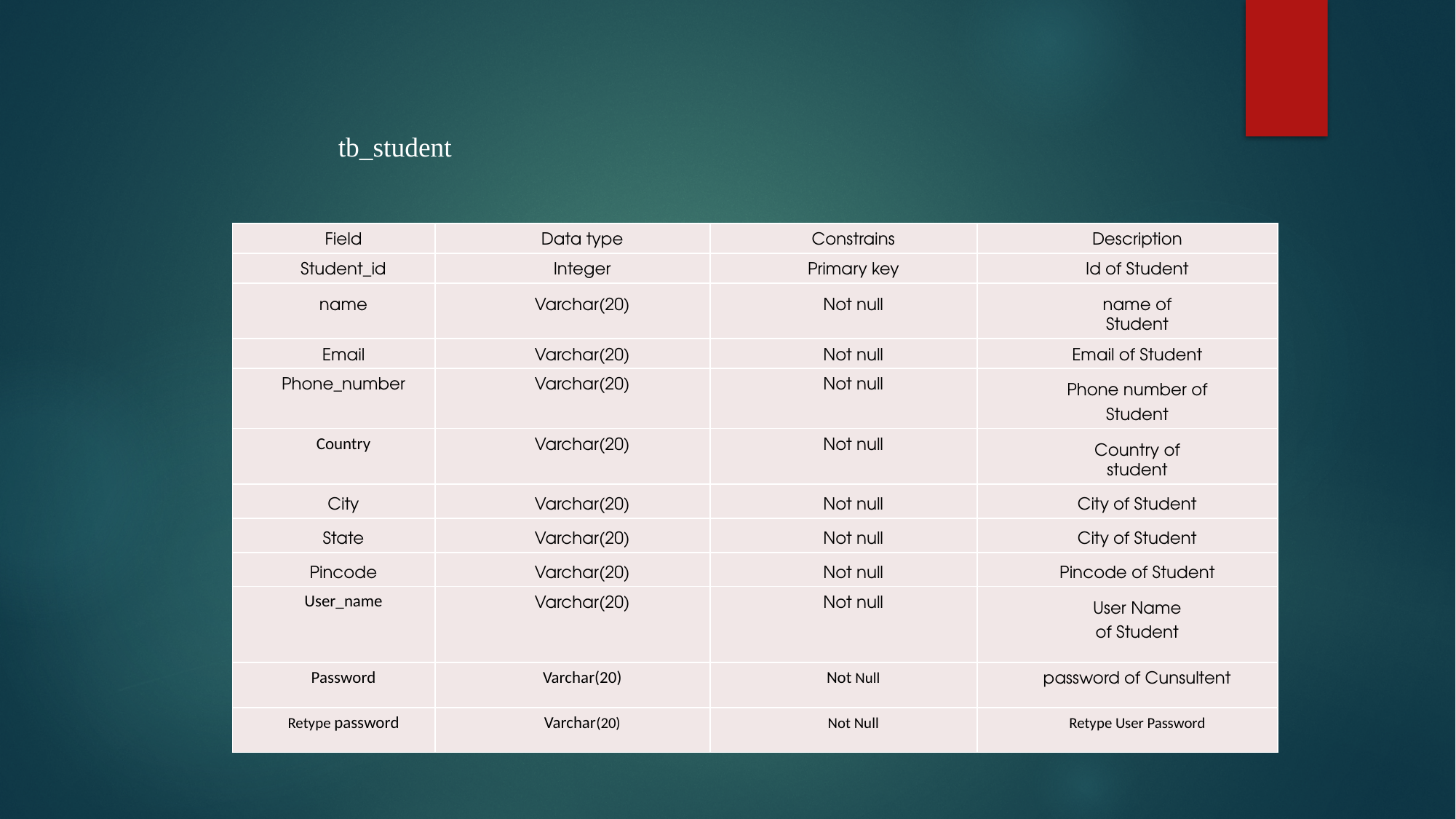

tb_student
| Field | Data type | Constrains | Description |
| --- | --- | --- | --- |
| Student\_id | Integer | Primary key | Id of Student |
| name | Varchar(20) | Not null | name of Student |
| Email | Varchar(20) | Not null | Email of Student |
| Phone\_number | Varchar(20) | Not null | Phone number of Student |
| Country | Varchar(20) | Not null | Country of student |
| City | Varchar(20) | Not null | City of Student |
| State | Varchar(20) | Not null | City of Student |
| Pincode | Varchar(20) | Not null | Pincode of Student |
| User\_name | Varchar(20) | Not null | User Name of Student |
| Password | Varchar(20) | Not Null | password of Cunsultent |
| Retype password | Varchar(20) | Not Null | Retype User Password |